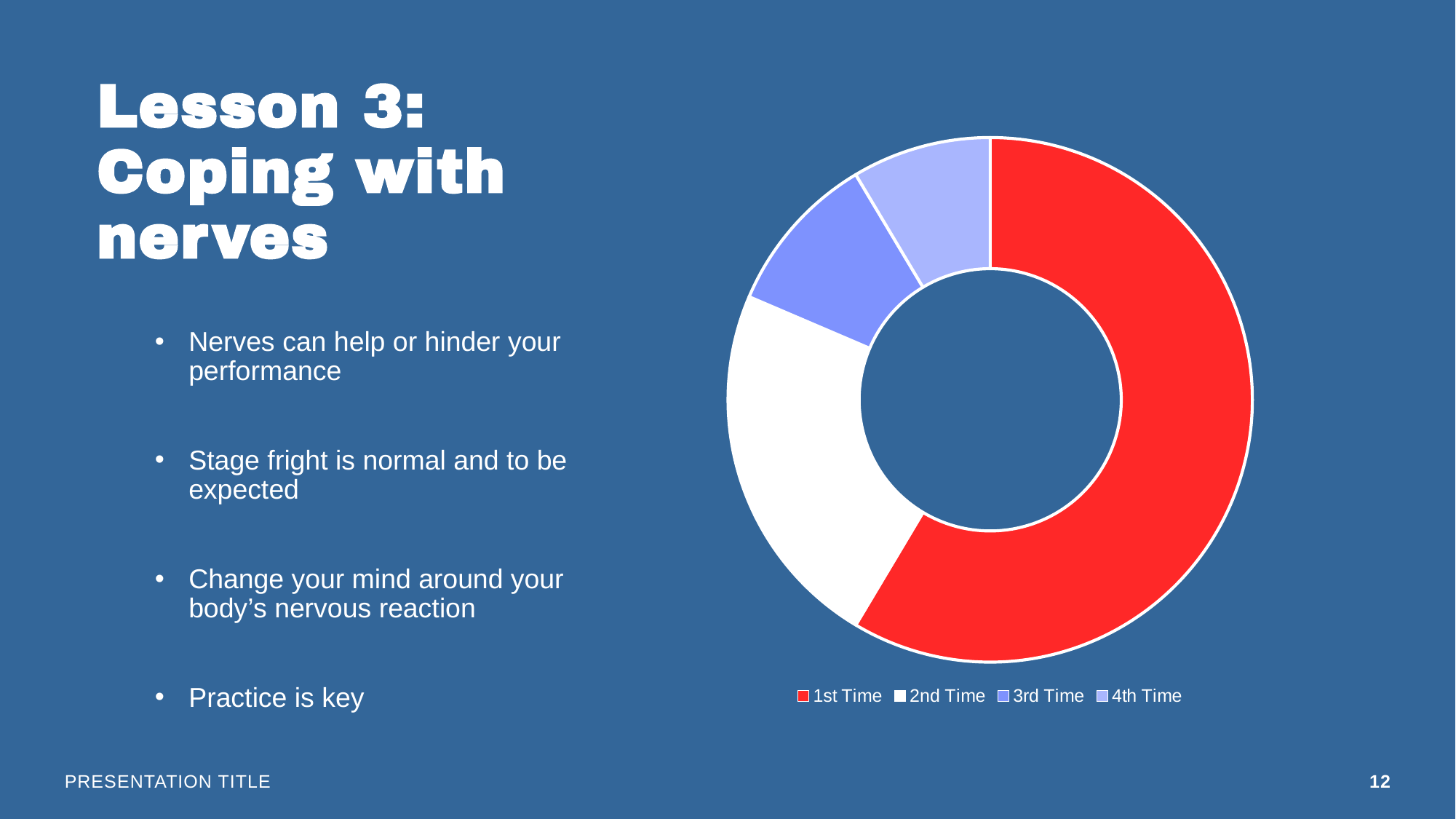

# Lesson 3: Coping with nerves

### Chart

| Category | Sales |
|---|---|
| 1st Time | 8.2 |
| 2nd Time | 3.2 |
| 3rd Time | 1.4 |
| 4th Time | 1.2 |
Nerves can help or hinder your performance

Stage fright is normal and to be expected

Change your mind around your body’s nervous reaction

Practice is key
PRESENTATION TITLE
12